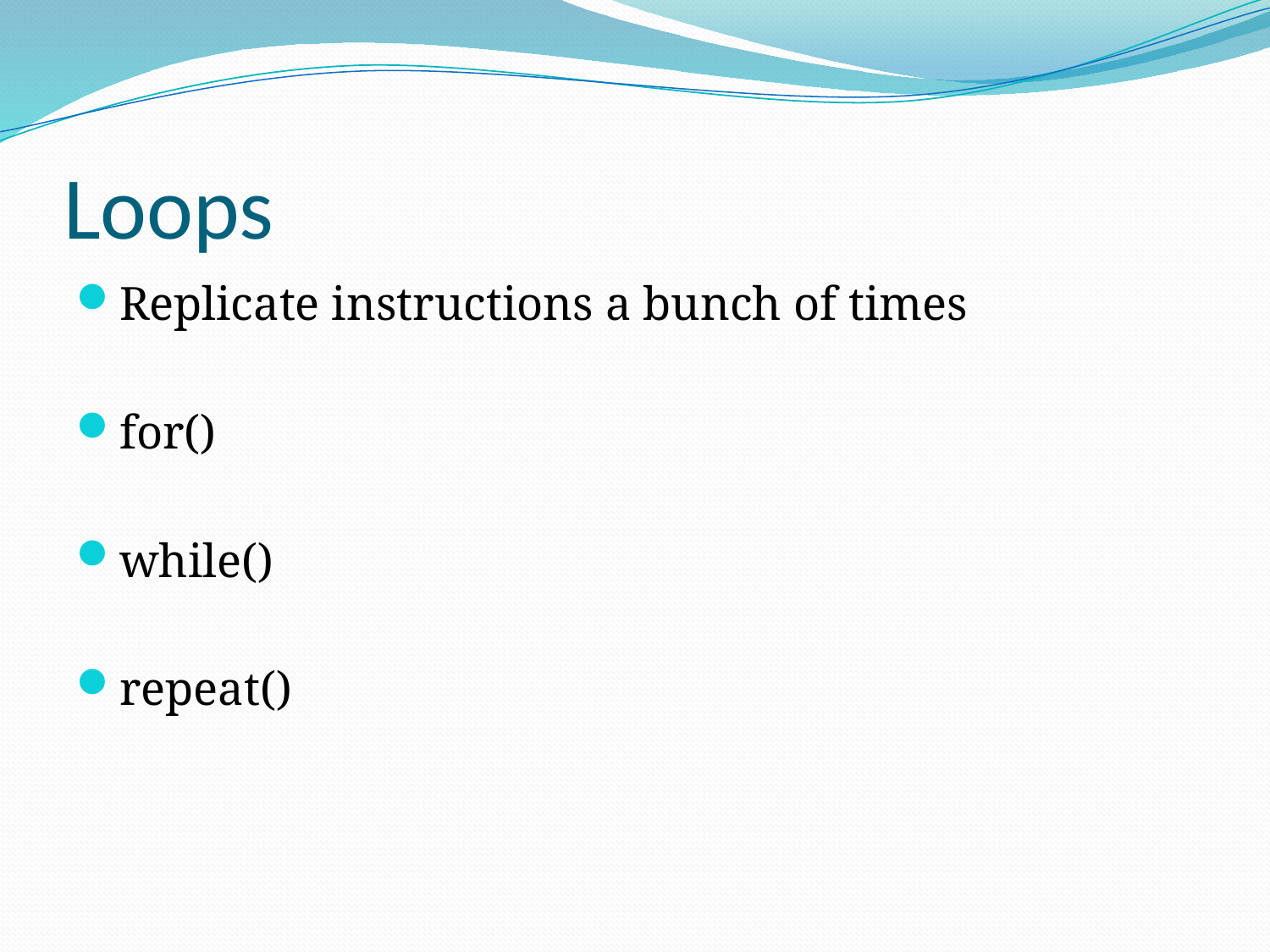

# Loops
Replicate instructions a bunch of times

for()

while()

repeat()